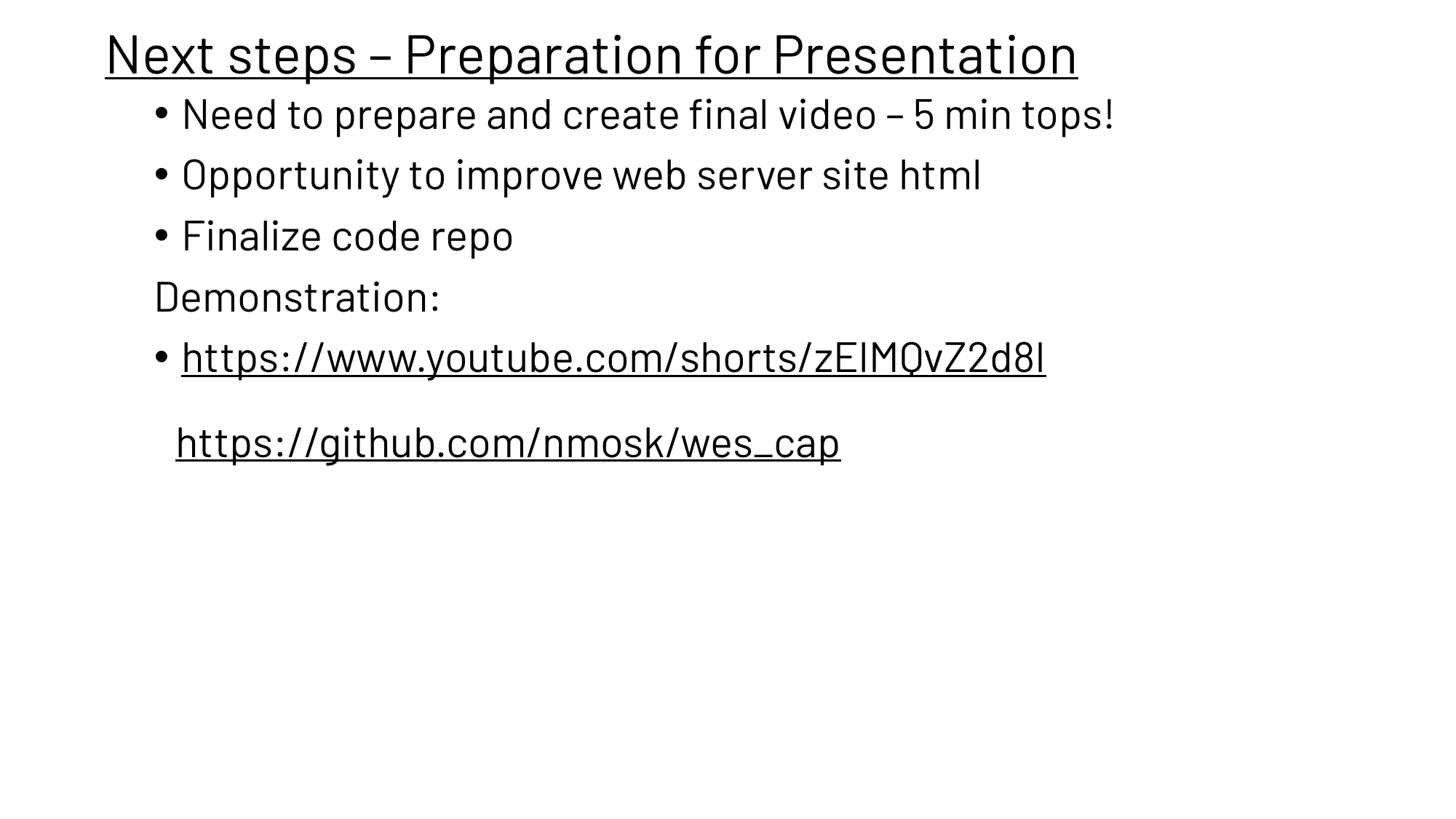

# Next steps – Preparation for Presentation
Need to prepare and create final video – 5 min tops!
Opportunity to improve web server site html
Finalize code repo
Demonstration:
https://www.youtube.com/shorts/zElMQvZ2d8I
https://github.com/nmosk/wes_cap